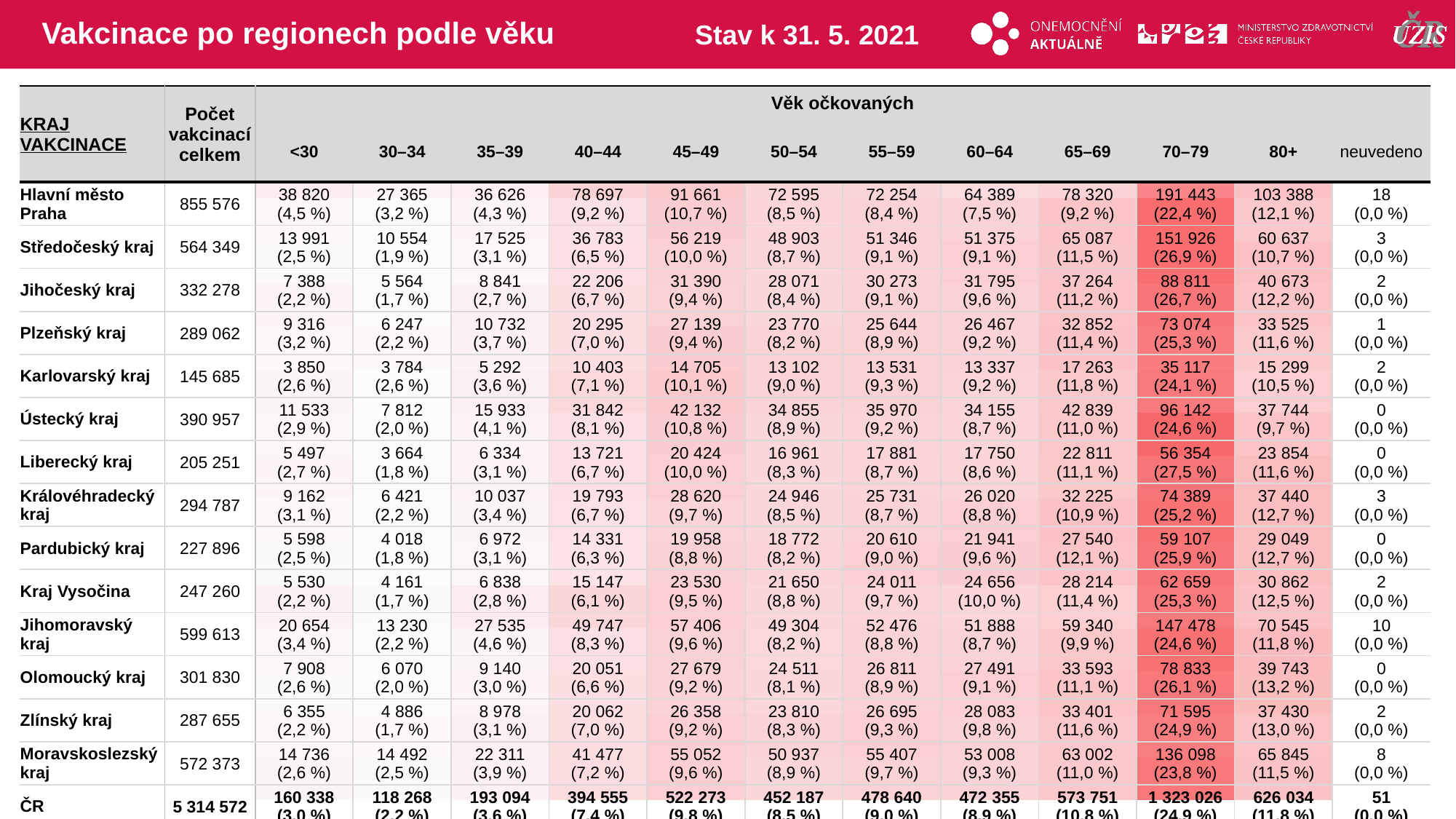

# Vakcinace po regionech podle věku
Stav k 31. 5. 2021
| KRAJ VAKCINACE | Počet vakcinací celkem | Věk očkovaných |  |  |  |  |  |  |  |  |  |  |  |
| --- | --- | --- | --- | --- | --- | --- | --- | --- | --- | --- | --- | --- | --- |
|  |  | <30 | 30–34 | 35–39 | 40–44 | 45–49 | 50–54 | 55–59 | 60–64 | 65–69 | 70–79 | 80+ | neuvedeno |
| Hlavní město Praha | 855 576 | 38 820 (4,5 %) | 27 365 (3,2 %) | 36 626 (4,3 %) | 78 697 (9,2 %) | 91 661 (10,7 %) | 72 595 (8,5 %) | 72 254 (8,4 %) | 64 389 (7,5 %) | 78 320 (9,2 %) | 191 443 (22,4 %) | 103 388 (12,1 %) | 18 (0,0 %) |
| Středočeský kraj | 564 349 | 13 991 (2,5 %) | 10 554 (1,9 %) | 17 525 (3,1 %) | 36 783 (6,5 %) | 56 219 (10,0 %) | 48 903 (8,7 %) | 51 346 (9,1 %) | 51 375 (9,1 %) | 65 087 (11,5 %) | 151 926 (26,9 %) | 60 637 (10,7 %) | 3 (0,0 %) |
| Jihočeský kraj | 332 278 | 7 388 (2,2 %) | 5 564 (1,7 %) | 8 841 (2,7 %) | 22 206 (6,7 %) | 31 390 (9,4 %) | 28 071 (8,4 %) | 30 273 (9,1 %) | 31 795 (9,6 %) | 37 264 (11,2 %) | 88 811 (26,7 %) | 40 673 (12,2 %) | 2 (0,0 %) |
| Plzeňský kraj | 289 062 | 9 316 (3,2 %) | 6 247 (2,2 %) | 10 732 (3,7 %) | 20 295 (7,0 %) | 27 139 (9,4 %) | 23 770 (8,2 %) | 25 644 (8,9 %) | 26 467 (9,2 %) | 32 852 (11,4 %) | 73 074 (25,3 %) | 33 525 (11,6 %) | 1 (0,0 %) |
| Karlovarský kraj | 145 685 | 3 850 (2,6 %) | 3 784 (2,6 %) | 5 292 (3,6 %) | 10 403 (7,1 %) | 14 705 (10,1 %) | 13 102 (9,0 %) | 13 531 (9,3 %) | 13 337 (9,2 %) | 17 263 (11,8 %) | 35 117 (24,1 %) | 15 299 (10,5 %) | 2 (0,0 %) |
| Ústecký kraj | 390 957 | 11 533 (2,9 %) | 7 812 (2,0 %) | 15 933 (4,1 %) | 31 842 (8,1 %) | 42 132 (10,8 %) | 34 855 (8,9 %) | 35 970 (9,2 %) | 34 155 (8,7 %) | 42 839 (11,0 %) | 96 142 (24,6 %) | 37 744 (9,7 %) | 0 (0,0 %) |
| Liberecký kraj | 205 251 | 5 497 (2,7 %) | 3 664 (1,8 %) | 6 334 (3,1 %) | 13 721 (6,7 %) | 20 424 (10,0 %) | 16 961 (8,3 %) | 17 881 (8,7 %) | 17 750 (8,6 %) | 22 811 (11,1 %) | 56 354 (27,5 %) | 23 854 (11,6 %) | 0 (0,0 %) |
| Královéhradecký kraj | 294 787 | 9 162 (3,1 %) | 6 421 (2,2 %) | 10 037 (3,4 %) | 19 793 (6,7 %) | 28 620 (9,7 %) | 24 946 (8,5 %) | 25 731 (8,7 %) | 26 020 (8,8 %) | 32 225 (10,9 %) | 74 389 (25,2 %) | 37 440 (12,7 %) | 3 (0,0 %) |
| Pardubický kraj | 227 896 | 5 598 (2,5 %) | 4 018 (1,8 %) | 6 972 (3,1 %) | 14 331 (6,3 %) | 19 958 (8,8 %) | 18 772 (8,2 %) | 20 610 (9,0 %) | 21 941 (9,6 %) | 27 540 (12,1 %) | 59 107 (25,9 %) | 29 049 (12,7 %) | 0 (0,0 %) |
| Kraj Vysočina | 247 260 | 5 530 (2,2 %) | 4 161 (1,7 %) | 6 838 (2,8 %) | 15 147 (6,1 %) | 23 530 (9,5 %) | 21 650 (8,8 %) | 24 011 (9,7 %) | 24 656 (10,0 %) | 28 214 (11,4 %) | 62 659 (25,3 %) | 30 862 (12,5 %) | 2 (0,0 %) |
| Jihomoravský kraj | 599 613 | 20 654 (3,4 %) | 13 230 (2,2 %) | 27 535 (4,6 %) | 49 747 (8,3 %) | 57 406 (9,6 %) | 49 304 (8,2 %) | 52 476 (8,8 %) | 51 888 (8,7 %) | 59 340 (9,9 %) | 147 478 (24,6 %) | 70 545 (11,8 %) | 10 (0,0 %) |
| Olomoucký kraj | 301 830 | 7 908 (2,6 %) | 6 070 (2,0 %) | 9 140 (3,0 %) | 20 051 (6,6 %) | 27 679 (9,2 %) | 24 511 (8,1 %) | 26 811 (8,9 %) | 27 491 (9,1 %) | 33 593 (11,1 %) | 78 833 (26,1 %) | 39 743 (13,2 %) | 0 (0,0 %) |
| Zlínský kraj | 287 655 | 6 355 (2,2 %) | 4 886 (1,7 %) | 8 978 (3,1 %) | 20 062 (7,0 %) | 26 358 (9,2 %) | 23 810 (8,3 %) | 26 695 (9,3 %) | 28 083 (9,8 %) | 33 401 (11,6 %) | 71 595 (24,9 %) | 37 430 (13,0 %) | 2 (0,0 %) |
| Moravskoslezský kraj | 572 373 | 14 736 (2,6 %) | 14 492 (2,5 %) | 22 311 (3,9 %) | 41 477 (7,2 %) | 55 052 (9,6 %) | 50 937 (8,9 %) | 55 407 (9,7 %) | 53 008 (9,3 %) | 63 002 (11,0 %) | 136 098 (23,8 %) | 65 845 (11,5 %) | 8 (0,0 %) |
| ČR | 5 314 572 | 160 338 (3,0 %) | 118 268 (2,2 %) | 193 094 (3,6 %) | 394 555 (7,4 %) | 522 273 (9,8 %) | 452 187 (8,5 %) | 478 640 (9,0 %) | 472 355 (8,9 %) | 573 751 (10,8 %) | 1 323 026 (24,9 %) | 626 034 (11,8 %) | 51 (0,0 %) |
|  |  |  |  |  |  |  |  |  |  |  |  |
| --- | --- | --- | --- | --- | --- | --- | --- | --- | --- | --- | --- |
|  |  |  |  |  |  |  |  |  |  |  |  |
|  |  |  |  |  |  |  |  |  |  |  |  |
|  |  |  |  |  |  |  |  |  |  |  |  |
|  |  |  |  |  |  |  |  |  |  |  |  |
|  |  |  |  |  |  |  |  |  |  |  |  |
|  |  |  |  |  |  |  |  |  |  |  |  |
|  |  |  |  |  |  |  |  |  |  |  |  |
|  |  |  |  |  |  |  |  |  |  |  |  |
|  |  |  |  |  |  |  |  |  |  |  |  |
|  |  |  |  |  |  |  |  |  |  |  |  |
|  |  |  |  |  |  |  |  |  |  |  |  |
|  |  |  |  |  |  |  |  |  |  |  |  |
|  |  |  |  |  |  |  |  |  |  |  |  |
|  |  |  |  |  |  |  |  |  |  |  |  |